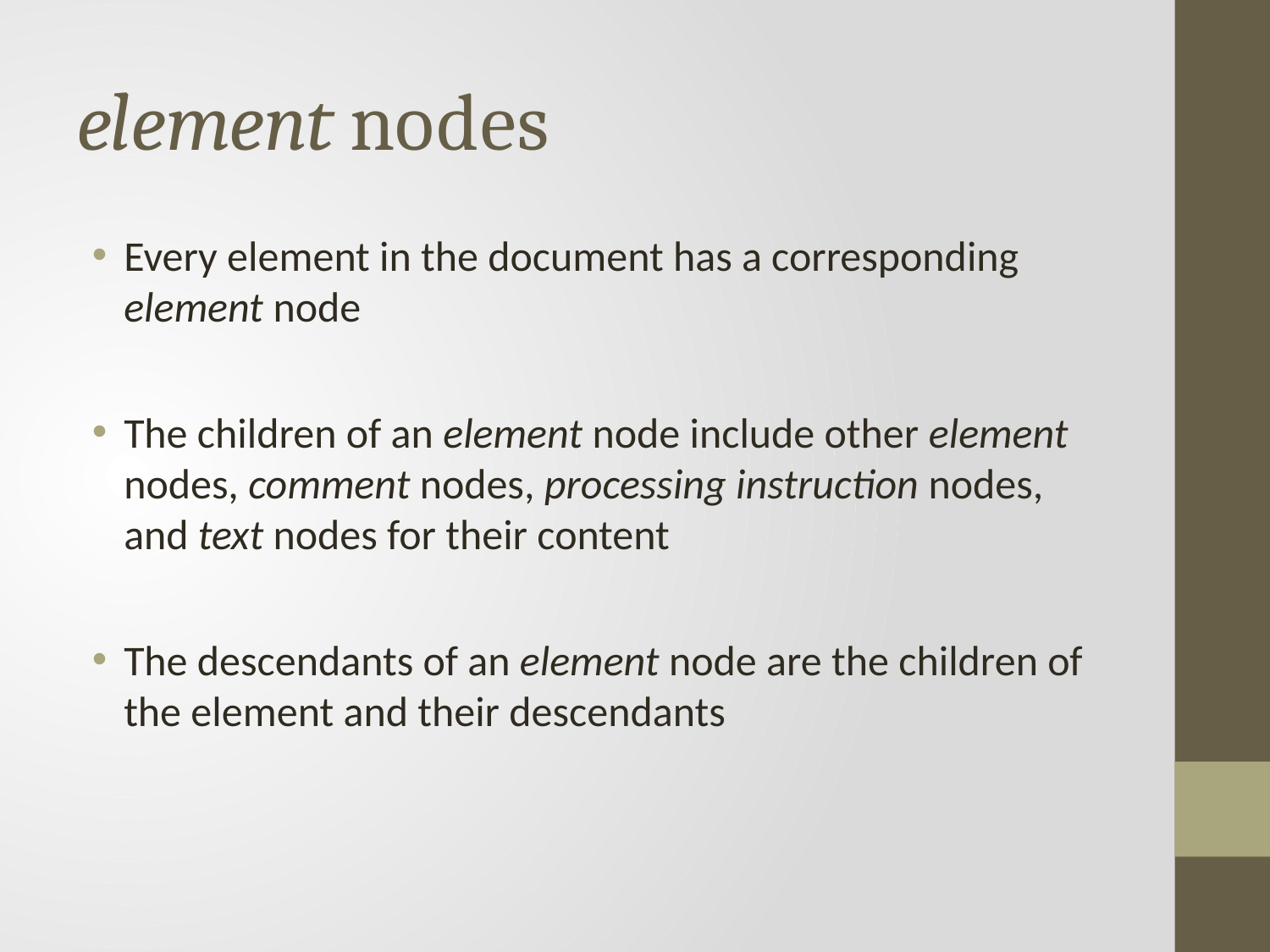

# element nodes
Every element in the document has a corresponding element node

The children of an element node include other element nodes, comment nodes, processing instruction nodes, and text nodes for their content

The descendants of an element node are the children of the element and their descendants